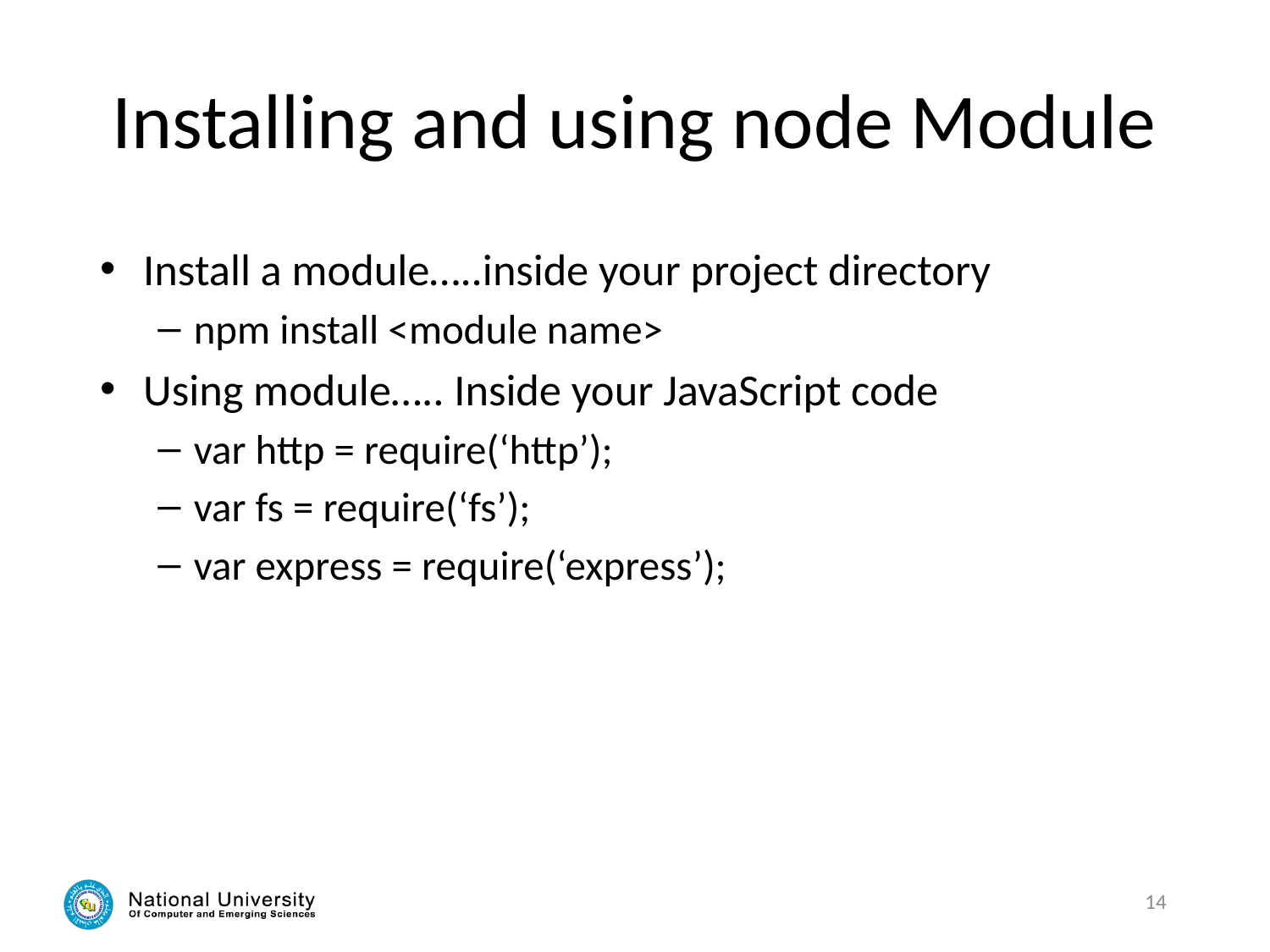

# Installing and using node Module
Install a module…..inside your project directory
npm install <module name>
Using module….. Inside your JavaScript code
var http = require(‘http’);
var fs = require(‘fs’);
var express = require(‘express’);

14